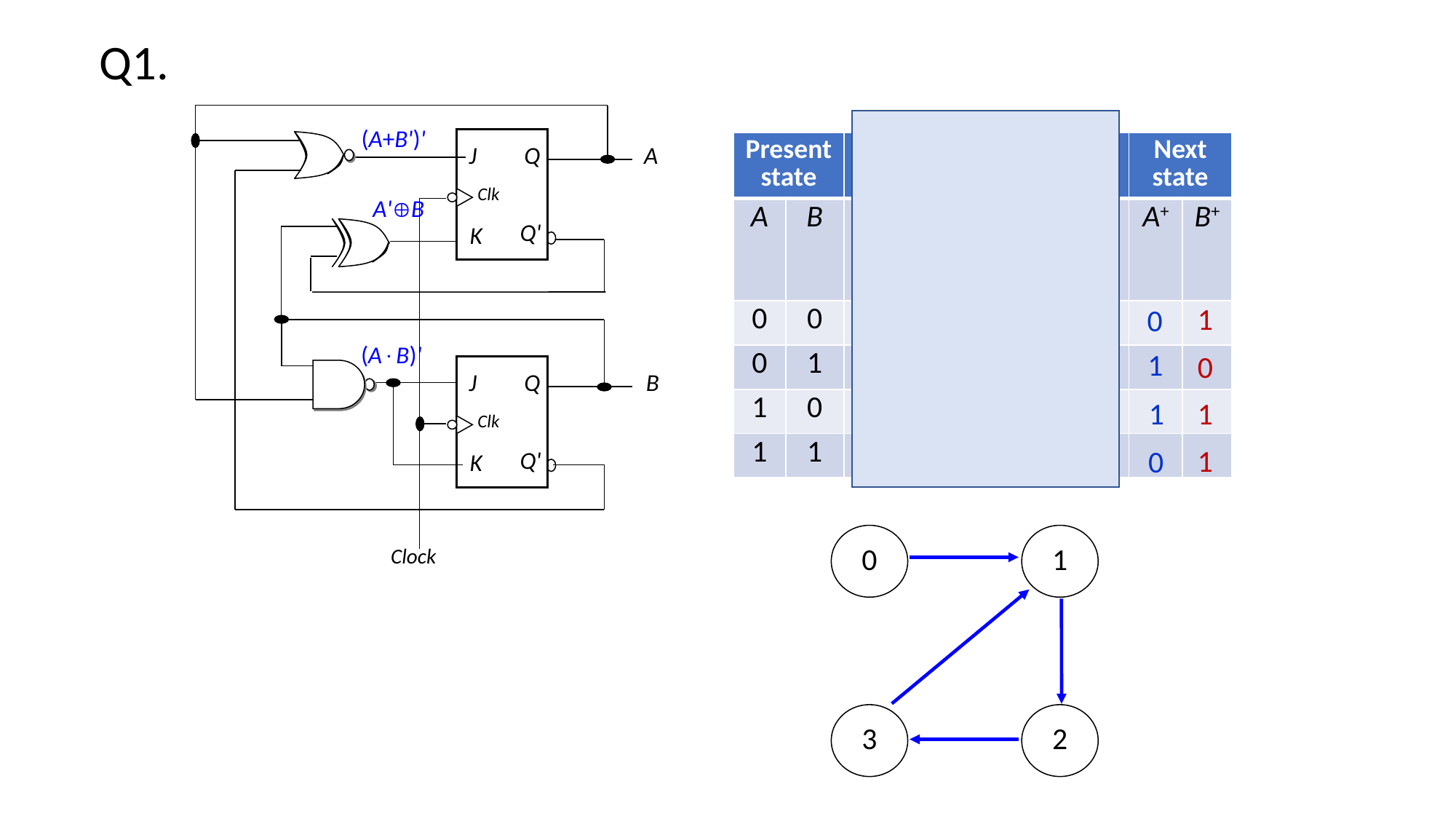

Q1.

A
B
Clock

Q
J
Clk

Q'
K

Q
J
Clk

Q'
K

(A+B')'
| Present state |  | Flip-flop inputs |  |  | Next state |  |
| --- | --- | --- | --- | --- | --- | --- |
| A | B | JA = A’⋅B | KA = A’⊕B | JB=KB =(A⋅B)’ | A+ | B+ |
| 0 | 0 |  |  |  |  |  |
| 0 | 1 |  |  |  |  |  |
| 1 | 0 |  |  |  |  |  |
| 1 | 1 |  |  |  |  |  |
A'⊕B
1
1
0
0
1
(A⋅B)'
1
0
1
0
1
0
0
1
1
1
0
1
0
1
0

0

1

3

2